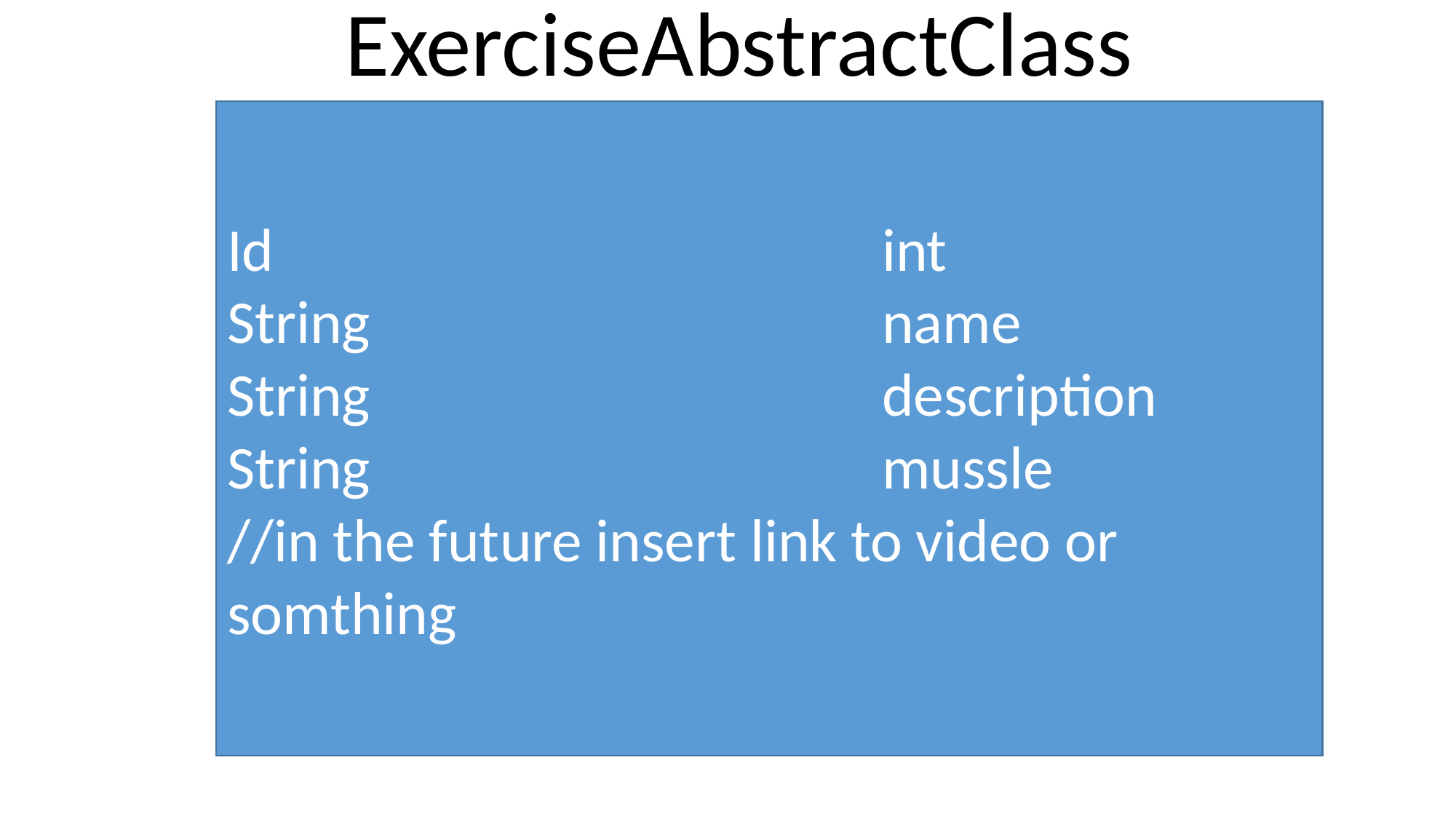

# ExerciseAbstractClass

Id						int
String					name
String					description
String					mussle
//in the future insert link to video or somthing